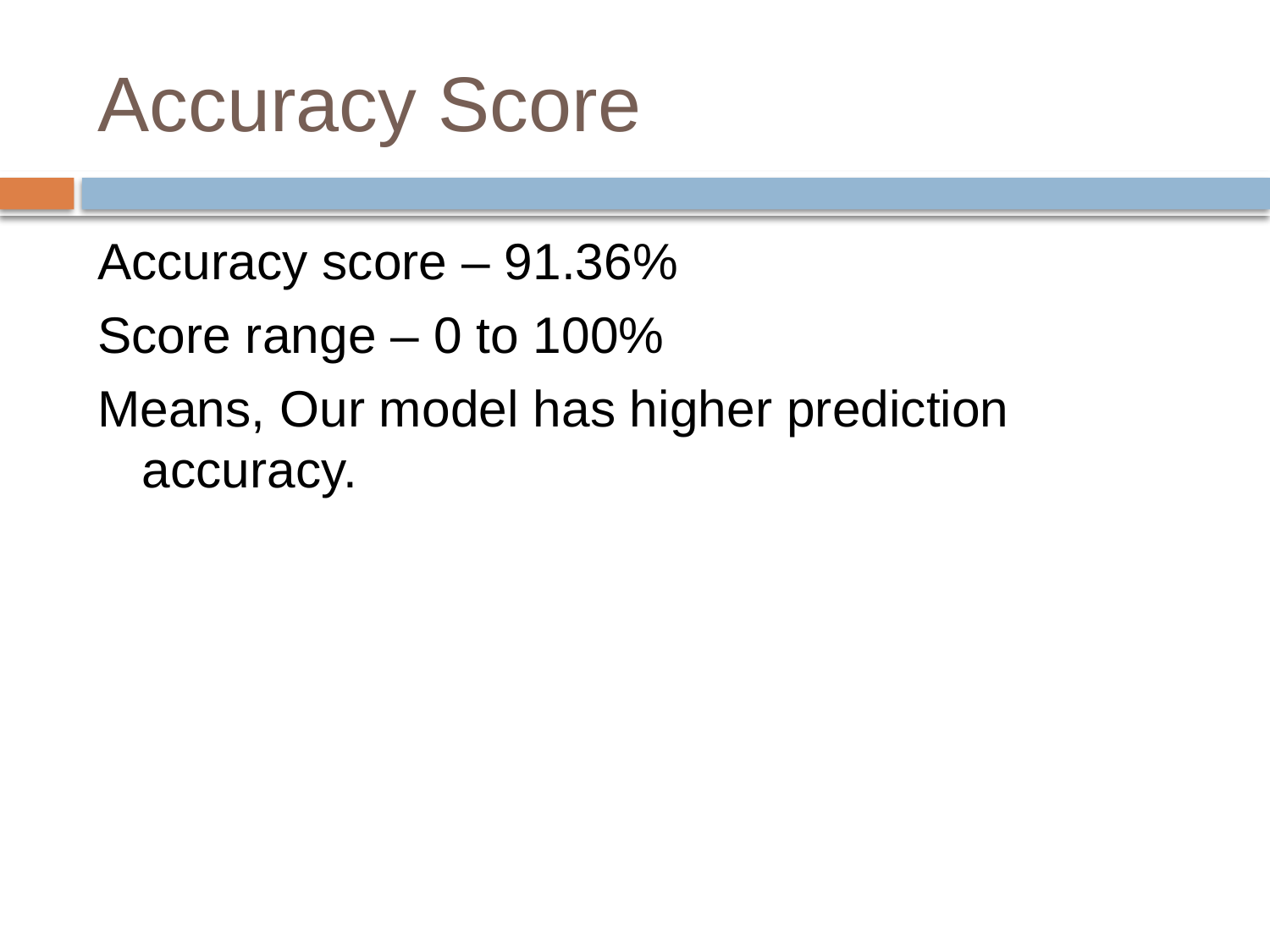

# Accuracy Score
Accuracy score – 91.36%
Score range – 0 to 100%
Means, Our model has higher prediction accuracy.